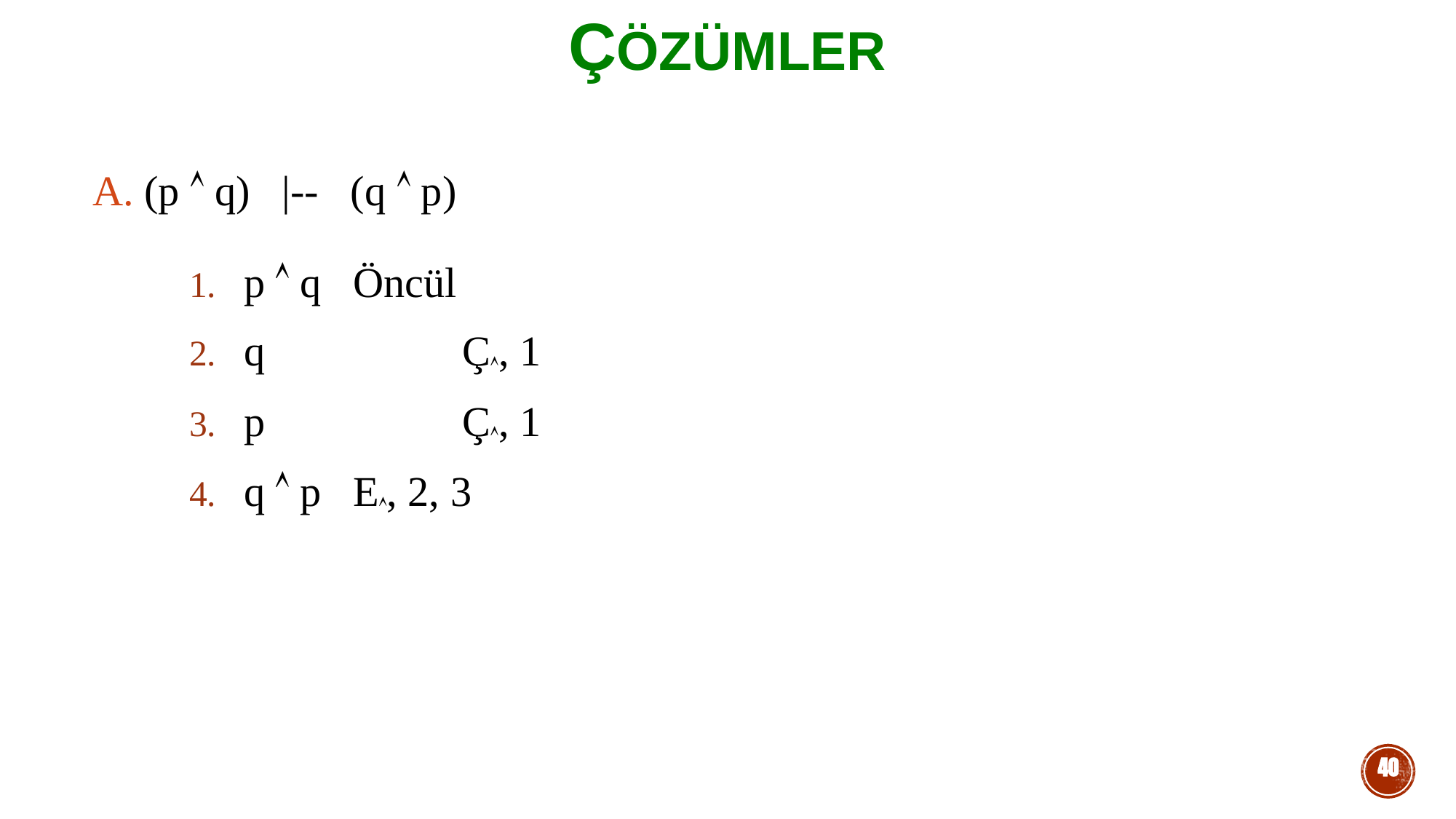

# çözümler
A. (p ∧ q)   |--   (q ∧ p)
p ∧ q	Öncül
q 		Ç∧, 1
p 		Ç∧, 1
q ∧ p	E∧, 2, 3

40